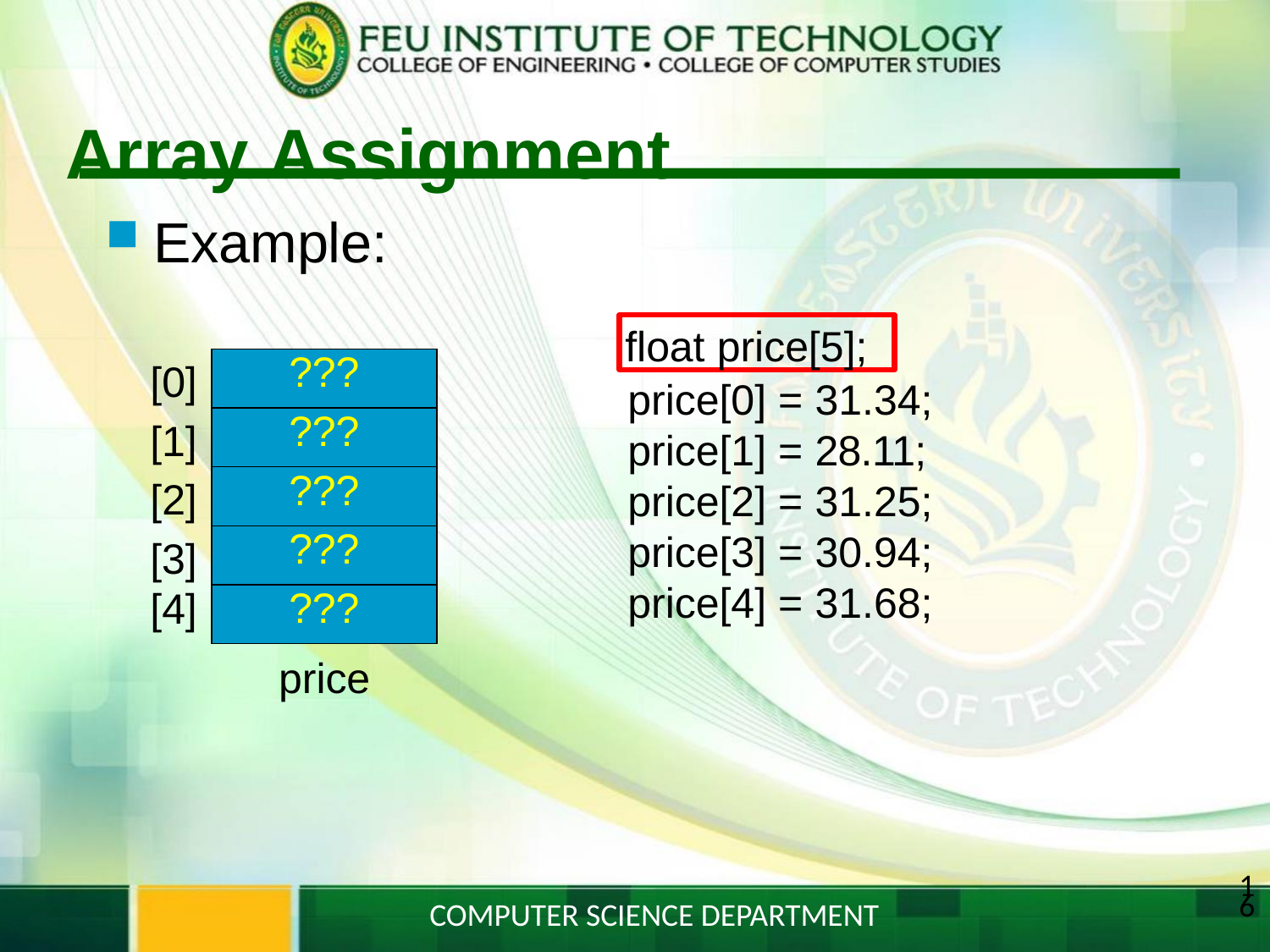

# Array Assignment
Example:
float price[5];
| ??? |
| --- |
| ??? |
| ??? |
| ??? |
| ??? |
[0]
[1]
[2]
price[0] = 31.34;
price[1] = 28.11;
price[2] = 31.25;
price[3] = 30.94;
price[4] = 31.68;
[3]
[4]
price
16